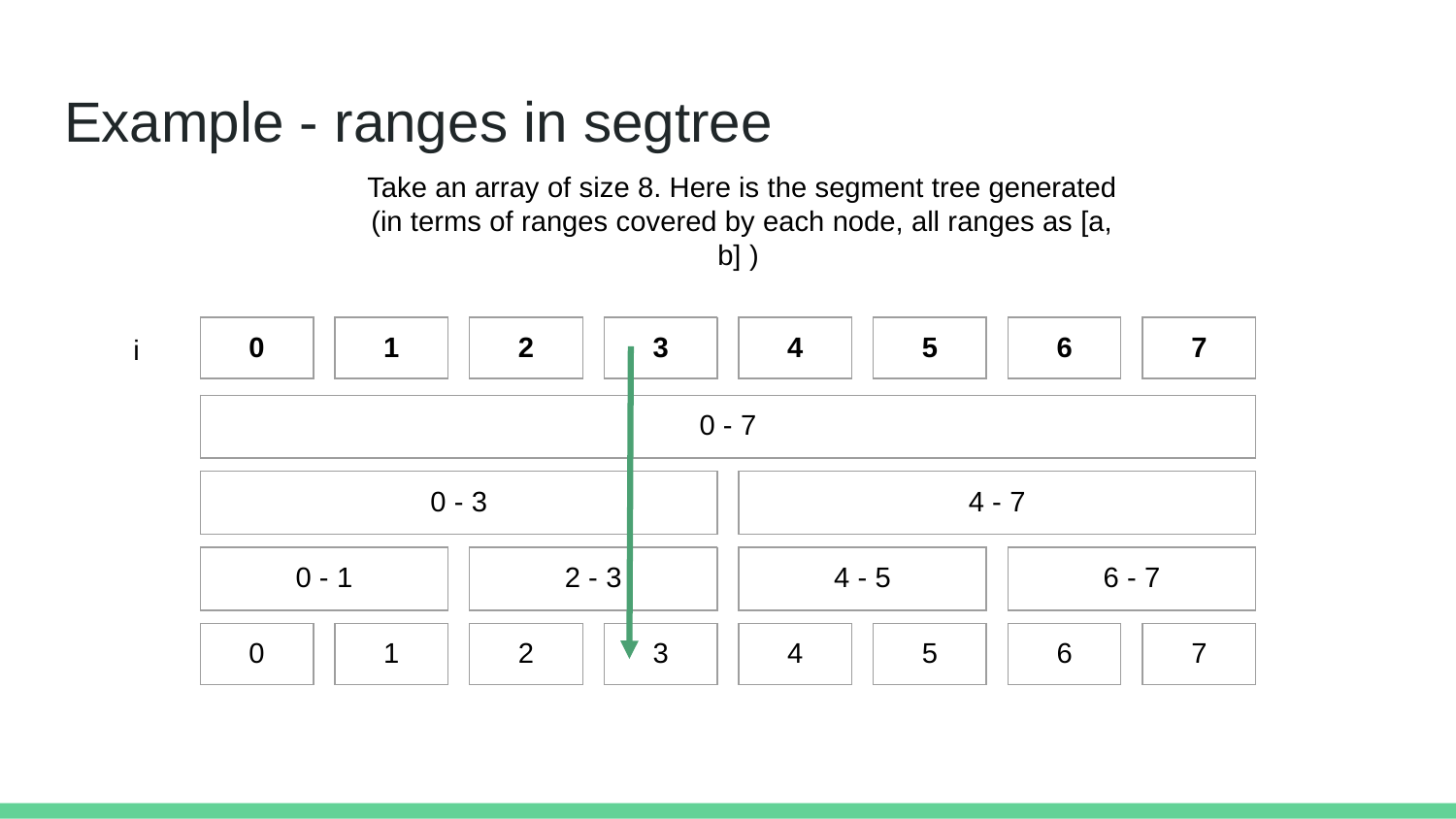

# Example - ranges in segtree
Take an array of size 8. Here is the segment tree generated
(in terms of ranges covered by each node, all ranges as [a, b] )
i
| 0 |
| --- |
| 1 |
| --- |
| 2 |
| --- |
| 3 |
| --- |
| 4 |
| --- |
| 5 |
| --- |
| 6 |
| --- |
| 7 |
| --- |
| 0 - 7 |
| --- |
| 0 - 3 |
| --- |
| 4 - 7 |
| --- |
| 0 - 1 |
| --- |
| 2 - 3 |
| --- |
| 4 - 5 |
| --- |
| 6 - 7 |
| --- |
| 0 |
| --- |
| 1 |
| --- |
| 2 |
| --- |
| 3 |
| --- |
| 4 |
| --- |
| 5 |
| --- |
| 6 |
| --- |
| 7 |
| --- |